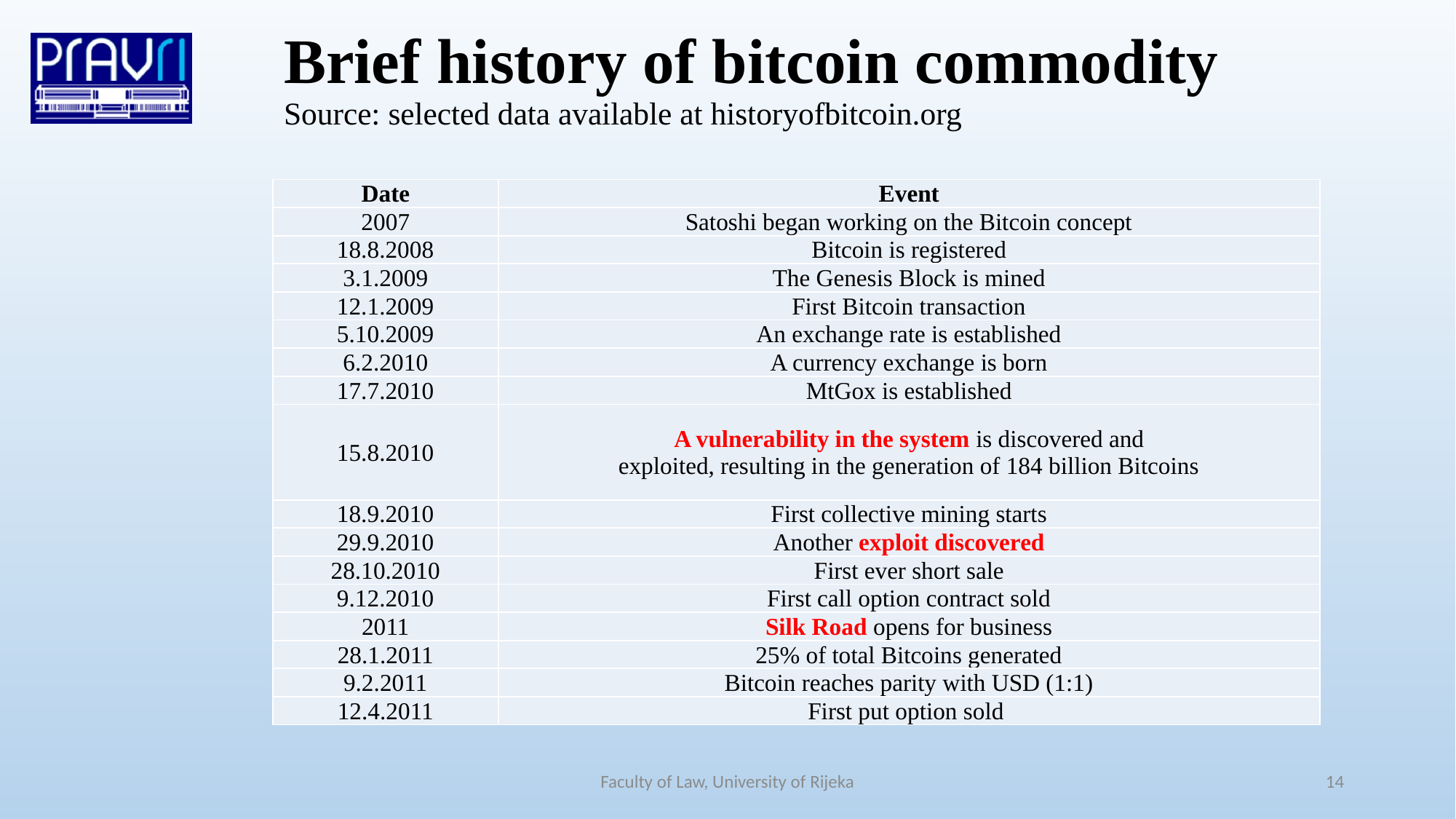

# Brief history of bitcoin commodity Source: selected data available at historyofbitcoin.org
| Date | Event |
| --- | --- |
| 2007 | Satoshi began working on the Bitcoin concept |
| 18.8.2008 | Bitcoin is registered |
| 3.1.2009 | The Genesis Block is mined |
| 12.1.2009 | First Bitcoin transaction |
| 5.10.2009 | An exchange rate is established |
| 6.2.2010 | A currency exchange is born |
| 17.7.2010 | MtGox is established |
| 15.8.2010 | A vulnerability in the system is discovered and exploited, resulting in the generation of 184 billion Bitcoins |
| 18.9.2010 | First collective mining starts |
| 29.9.2010 | Another exploit discovered |
| 28.10.2010 | First ever short sale |
| 9.12.2010 | First call option contract sold |
| 2011 | Silk Road opens for business |
| 28.1.2011 | 25% of total Bitcoins generated |
| 9.2.2011 | Bitcoin reaches parity with USD (1:1) |
| 12.4.2011 | First put option sold |
Faculty of Law, University of Rijeka
14